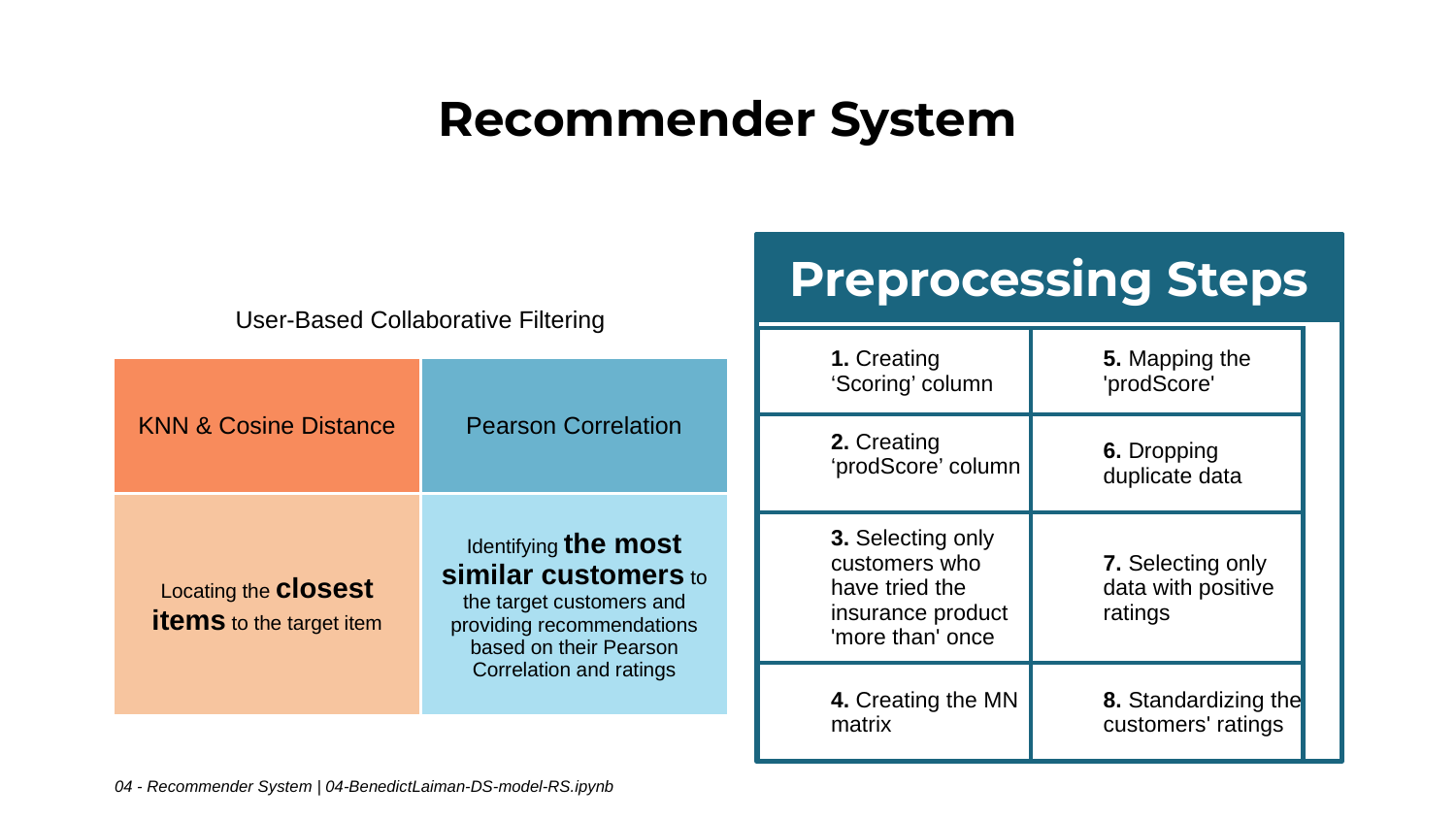

# Recommender System

Preprocessing Steps
| User-Based Collaborative Filtering |  |
| --- | --- |
| KNN & Cosine Distance | Pearson Correlation |
| Locating the closest items to the target item | Identifying the most similar customers to the target customers and providing recommendations based on their Pearson Correlation and ratings |
| 1. Creating ‘Scoring’ column | 5. Mapping the 'prodScore' |
| --- | --- |
| 2. Creating ‘prodScore’ column | 6. Dropping duplicate data |
| 3. Selecting only customers who have tried the insurance product 'more than' once | 7. Selecting only data with positive ratings |
| 4. Creating the MN matrix | 8. Standardizing the customers' ratings |
04 - Recommender System | 04-BenedictLaiman-DS-model-RS.ipynb